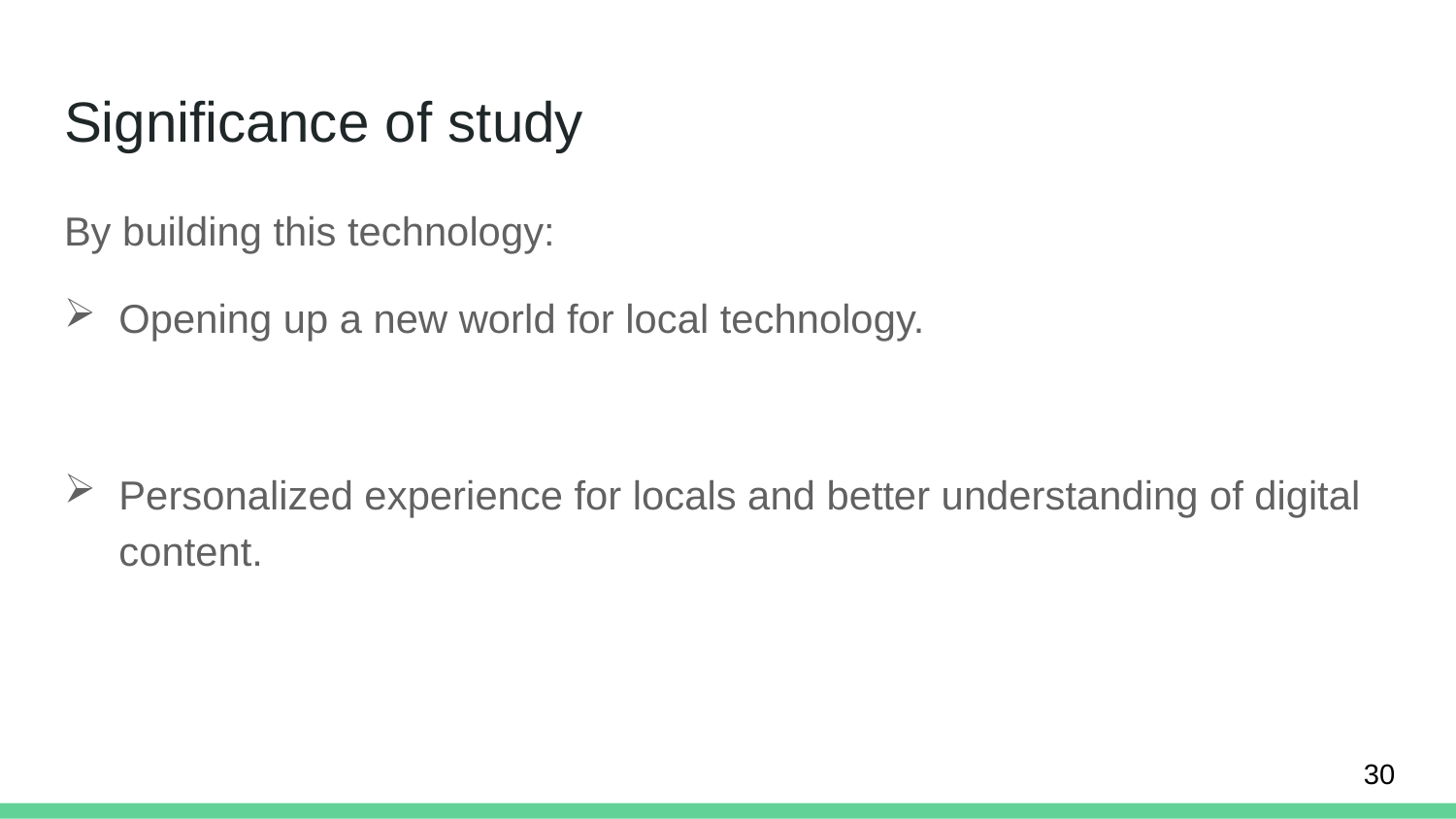

# Significance of study
By building this technology:
Opening up a new world for local technology.

Personalized experience for locals and better understanding of digital content.

30